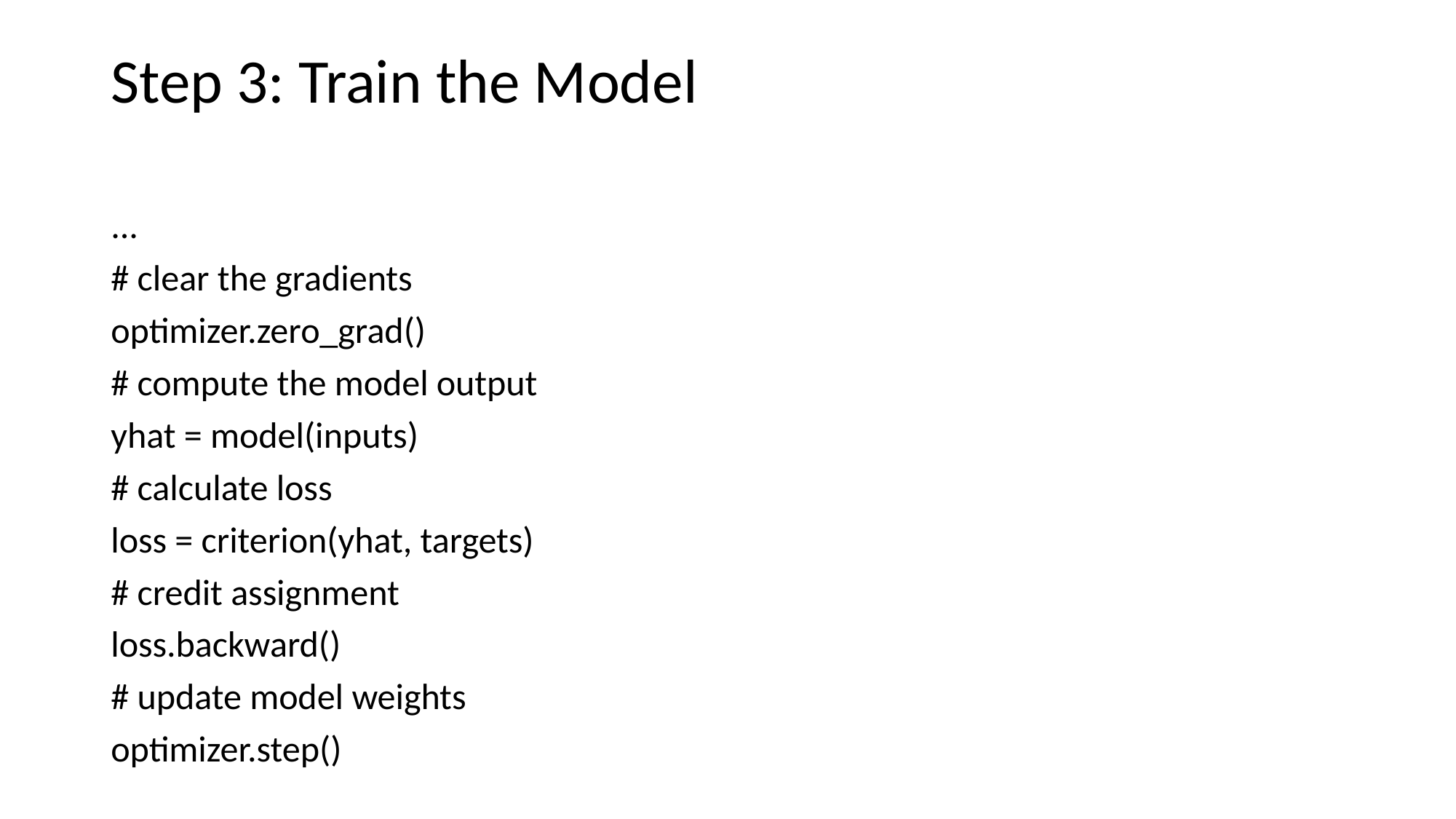

# Step 3: Train the Model
...
# clear the gradients
optimizer.zero_grad()
# compute the model output
yhat = model(inputs)
# calculate loss
loss = criterion(yhat, targets)
# credit assignment
loss.backward()
# update model weights
optimizer.step()